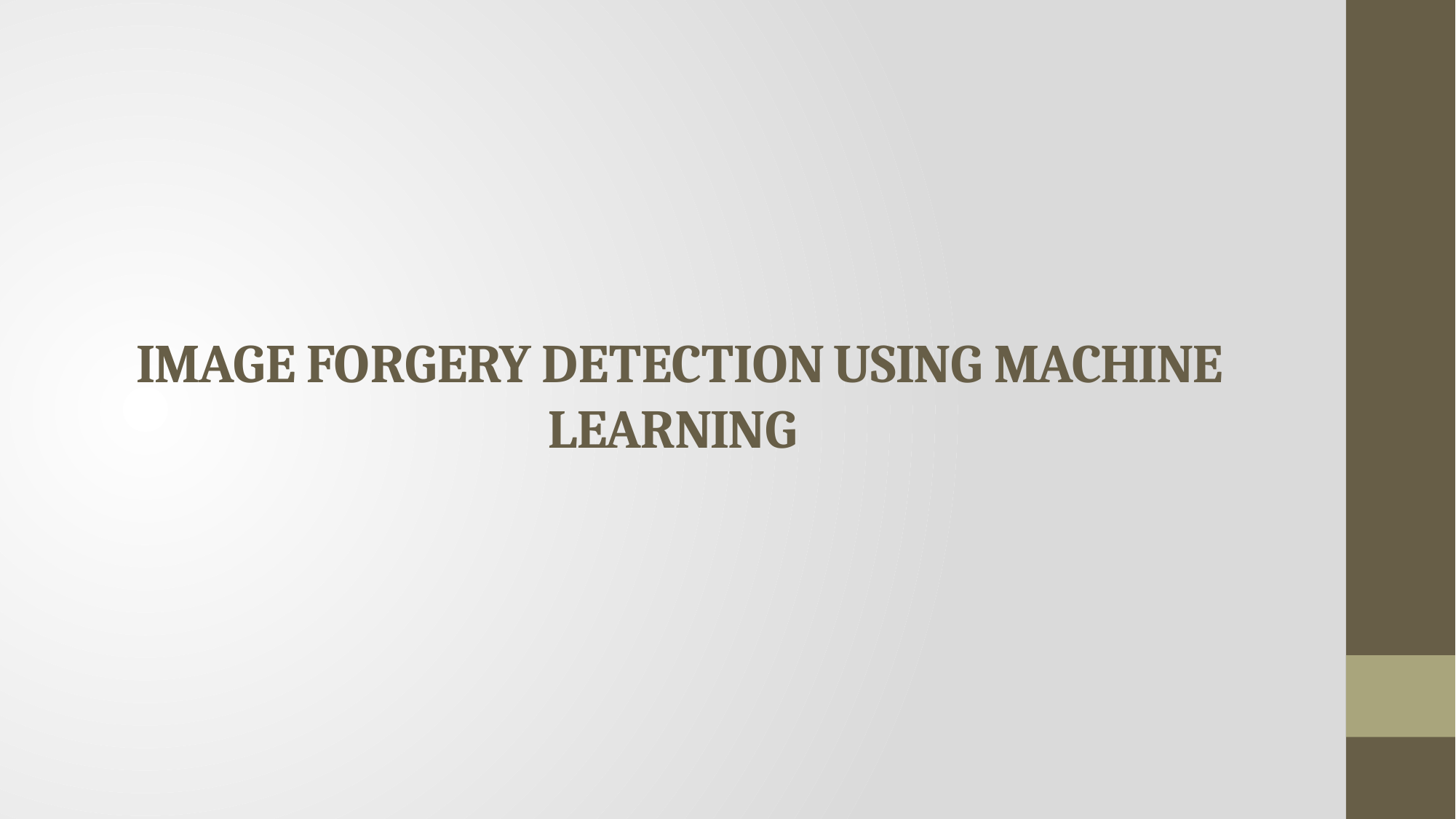

# IMAGE FORGERY DETECTION USING MACHINE LEARNING